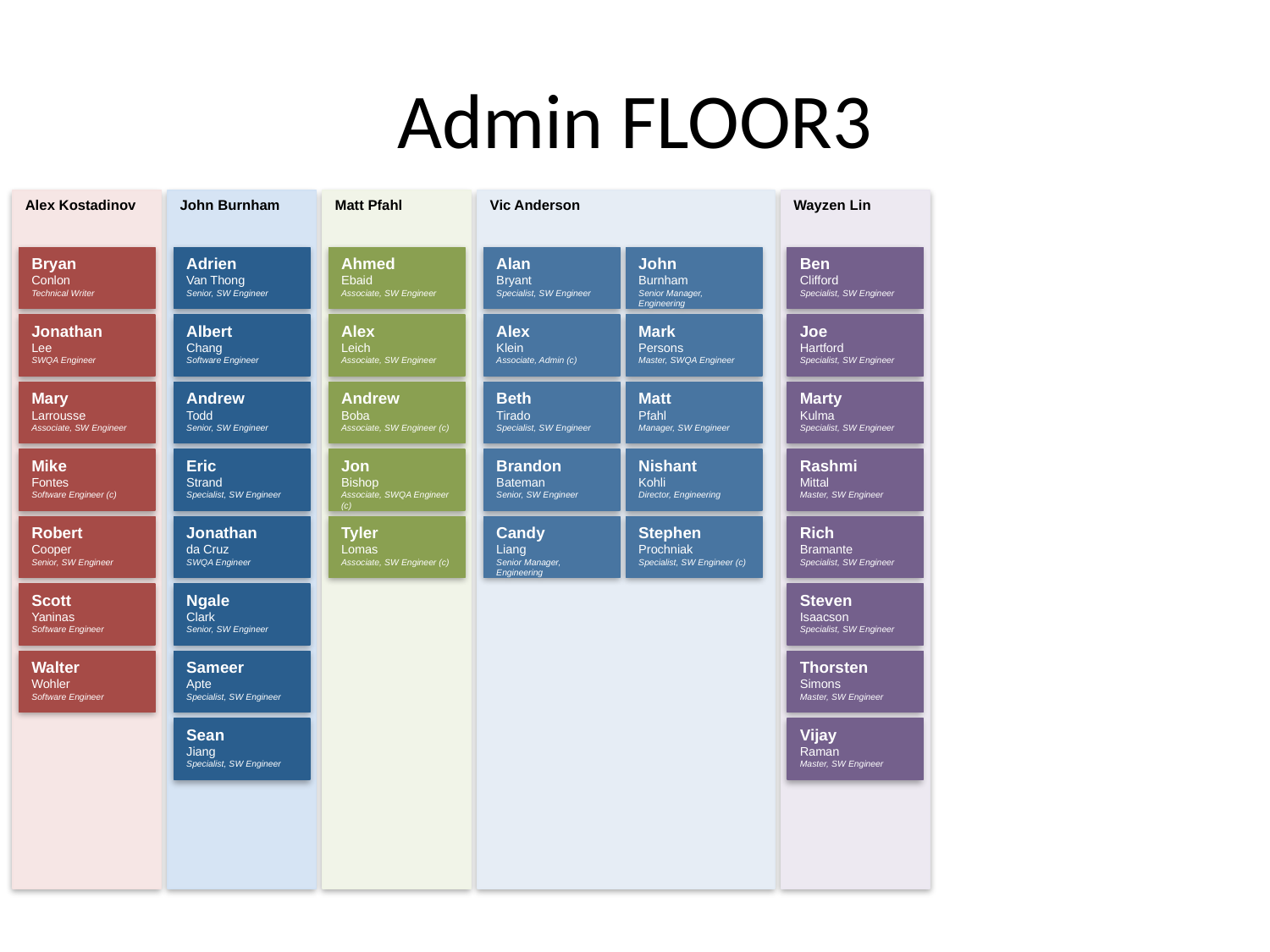

# Admin FLOOR3
Alex Kostadinov
John Burnham
Matt Pfahl
Vic Anderson
Wayzen Lin
BryanConlonTechnical Writer
AdrienVan ThongSenior, SW Engineer
AhmedEbaidAssociate, SW Engineer
AlanBryantSpecialist, SW Engineer
JohnBurnhamSenior Manager, Engineering
BenCliffordSpecialist, SW Engineer
JonathanLeeSWQA Engineer
AlbertChangSoftware Engineer
AlexLeichAssociate, SW Engineer
AlexKleinAssociate, Admin (c)
MarkPersonsMaster, SWQA Engineer
JoeHartfordSpecialist, SW Engineer
MaryLarrousseAssociate, SW Engineer
AndrewToddSenior, SW Engineer
AndrewBobaAssociate, SW Engineer (c)
BethTiradoSpecialist, SW Engineer
MattPfahlManager, SW Engineer
MartyKulmaSpecialist, SW Engineer
MikeFontesSoftware Engineer (c)
EricStrandSpecialist, SW Engineer
JonBishopAssociate, SWQA Engineer (c)
BrandonBatemanSenior, SW Engineer
NishantKohliDirector, Engineering
RashmiMittalMaster, SW Engineer
RobertCooperSenior, SW Engineer
Jonathanda CruzSWQA Engineer
TylerLomasAssociate, SW Engineer (c)
CandyLiangSenior Manager, Engineering
StephenProchniakSpecialist, SW Engineer (c)
RichBramanteSpecialist, SW Engineer
ScottYaninasSoftware Engineer
NgaleClarkSenior, SW Engineer
StevenIsaacsonSpecialist, SW Engineer
WalterWohlerSoftware Engineer
SameerApteSpecialist, SW Engineer
ThorstenSimonsMaster, SW Engineer
SeanJiangSpecialist, SW Engineer
VijayRamanMaster, SW Engineer